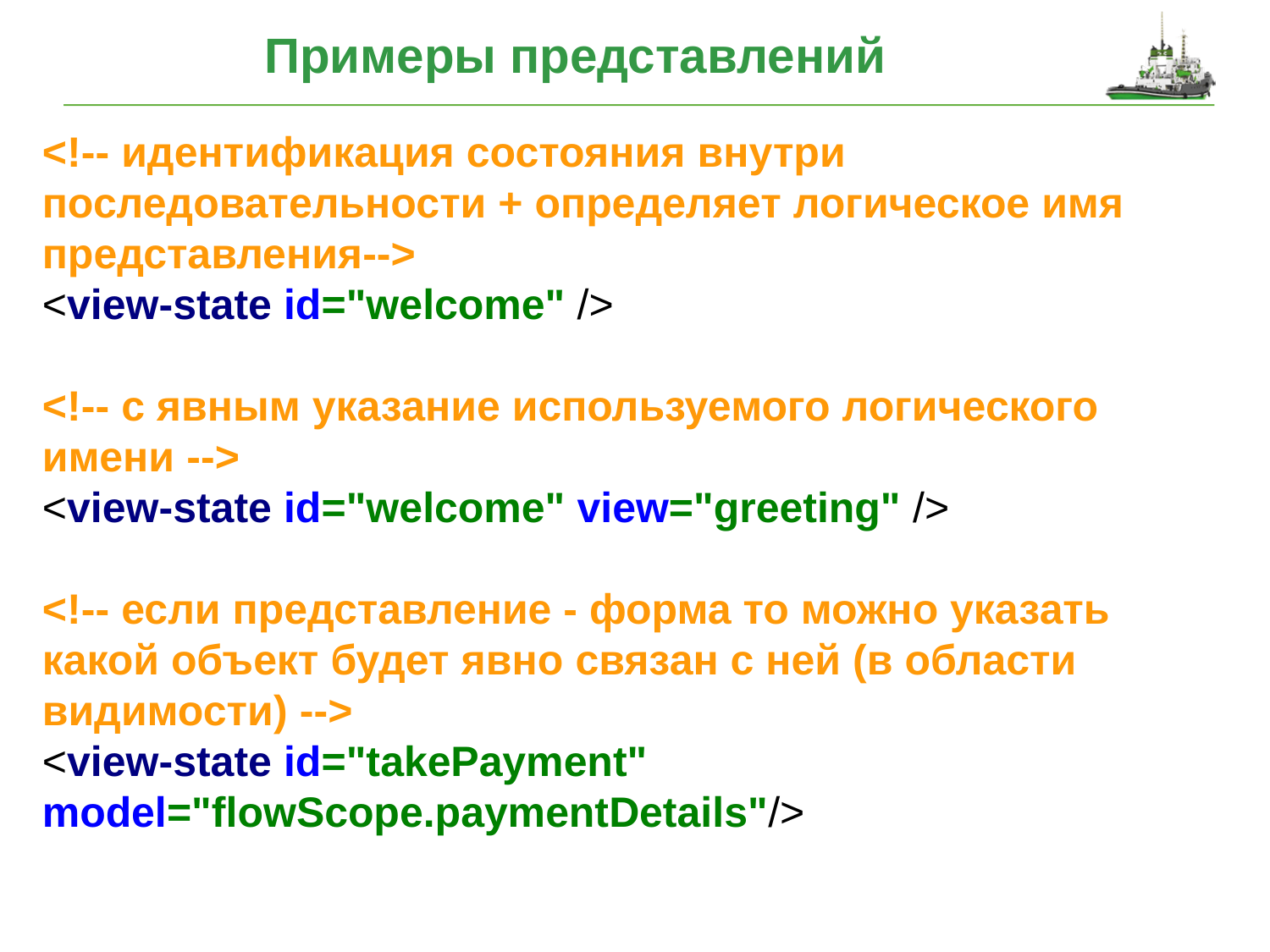

# Примеры представлений
<!-- идентификация состояния внутри последовательности + определяет логическое имя представления-->
<view-state id="welcome" />
<!-- с явным указание используемого логического имени -->
<view-state id="welcome" view="greeting" />
<!-- если представление - форма то можно указать какой объект будет явно связан с ней (в области видимости) -->
<view-state id="takePayment" model="flowScope.paymentDetails"/>